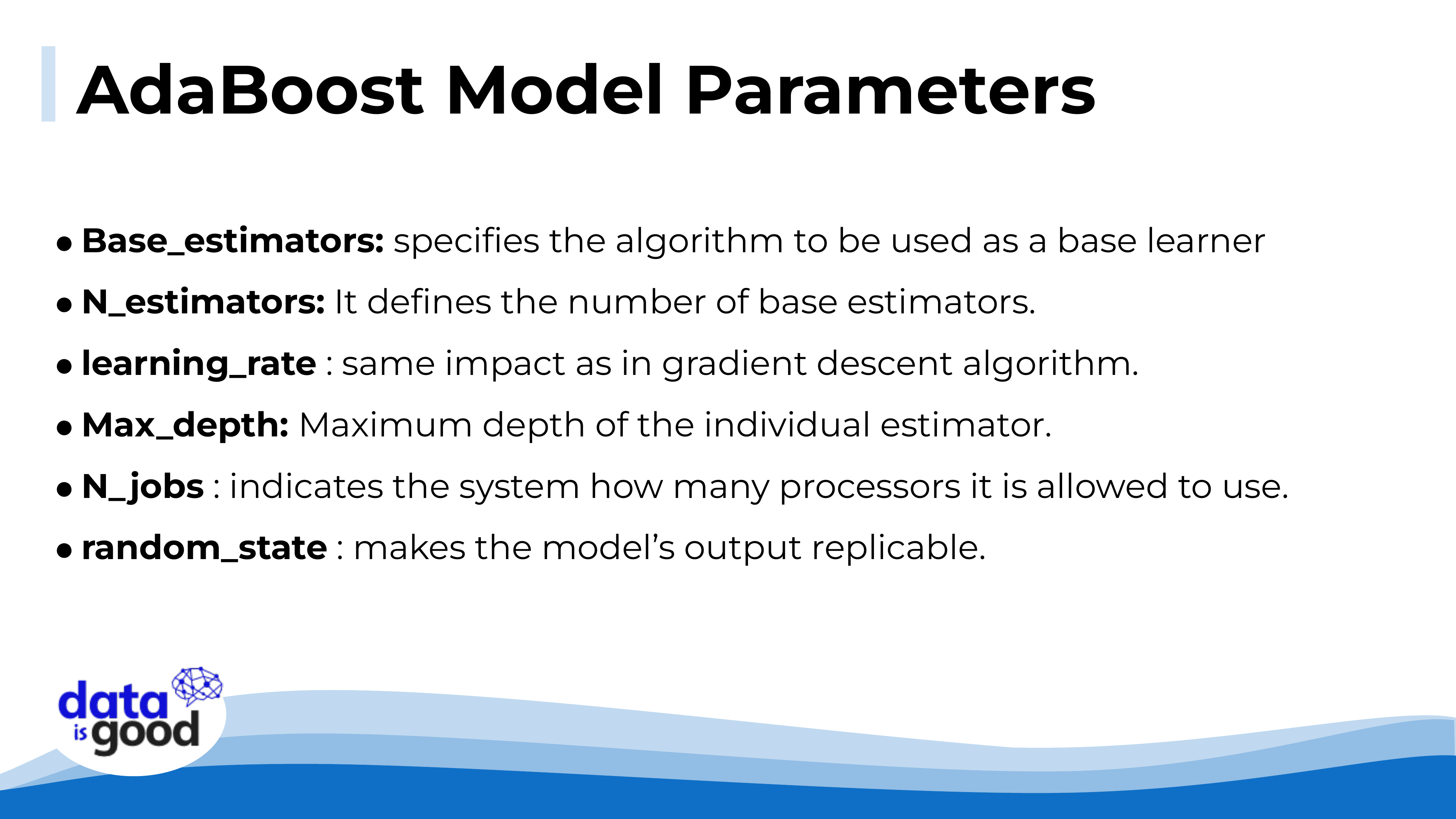

AdaBoost Model Parameters
Base_estimators: specifies the algorithm to be used as a base learner
N_estimators: It defines the number of base estimators.
learning_rate : same impact as in gradient descent algorithm.
Max_depth: Maximum depth of the individual estimator.
N_jobs : indicates the system how many processors it is allowed to use.
random_state : makes the model’s output replicable.